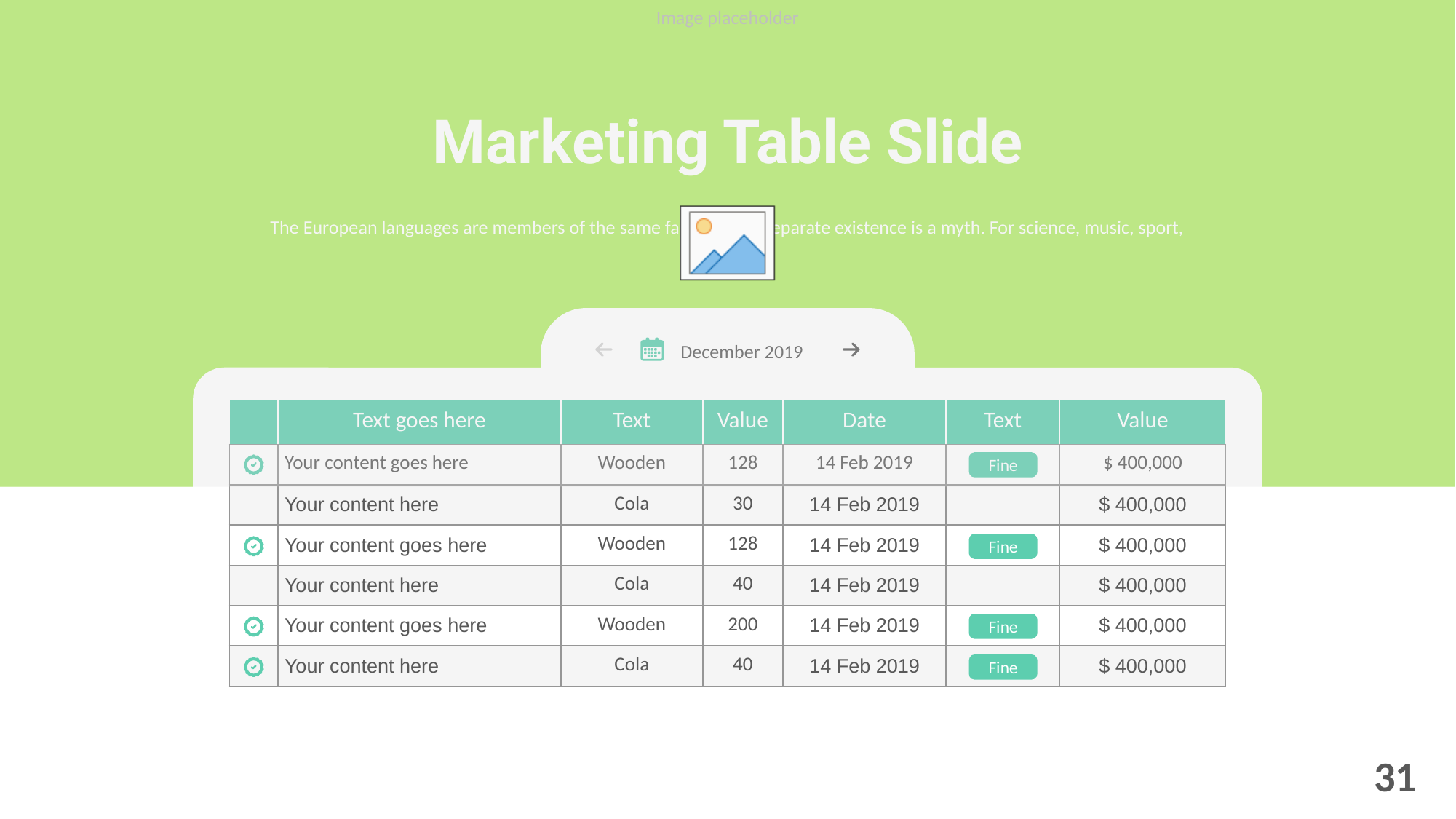

Marketing Table Slide
The European languages are members of the same family. Their separate existence is a myth. For science, music, sport, etc

December 2019

|  | Text goes here | Text | Value | Date | Text | Value |
| --- | --- | --- | --- | --- | --- | --- |
|  | Your content goes here | Wooden | 128 | 14 Feb 2019 |  | $ 400,000 |
|  | Your content here | Cola | 30 | 14 Feb 2019 |  | $ 400,000 |
|  | Your content goes here | Wooden | 128 | 14 Feb 2019 |  | $ 400,000 |
|  | Your content here | Cola | 40 | 14 Feb 2019 |  | $ 400,000 |
|  | Your content goes here | Wooden | 200 | 14 Feb 2019 |  | $ 400,000 |
|  | Your content here | Cola | 40 | 14 Feb 2019 |  | $ 400,000 |
Fine

Fine

Fine

Fine